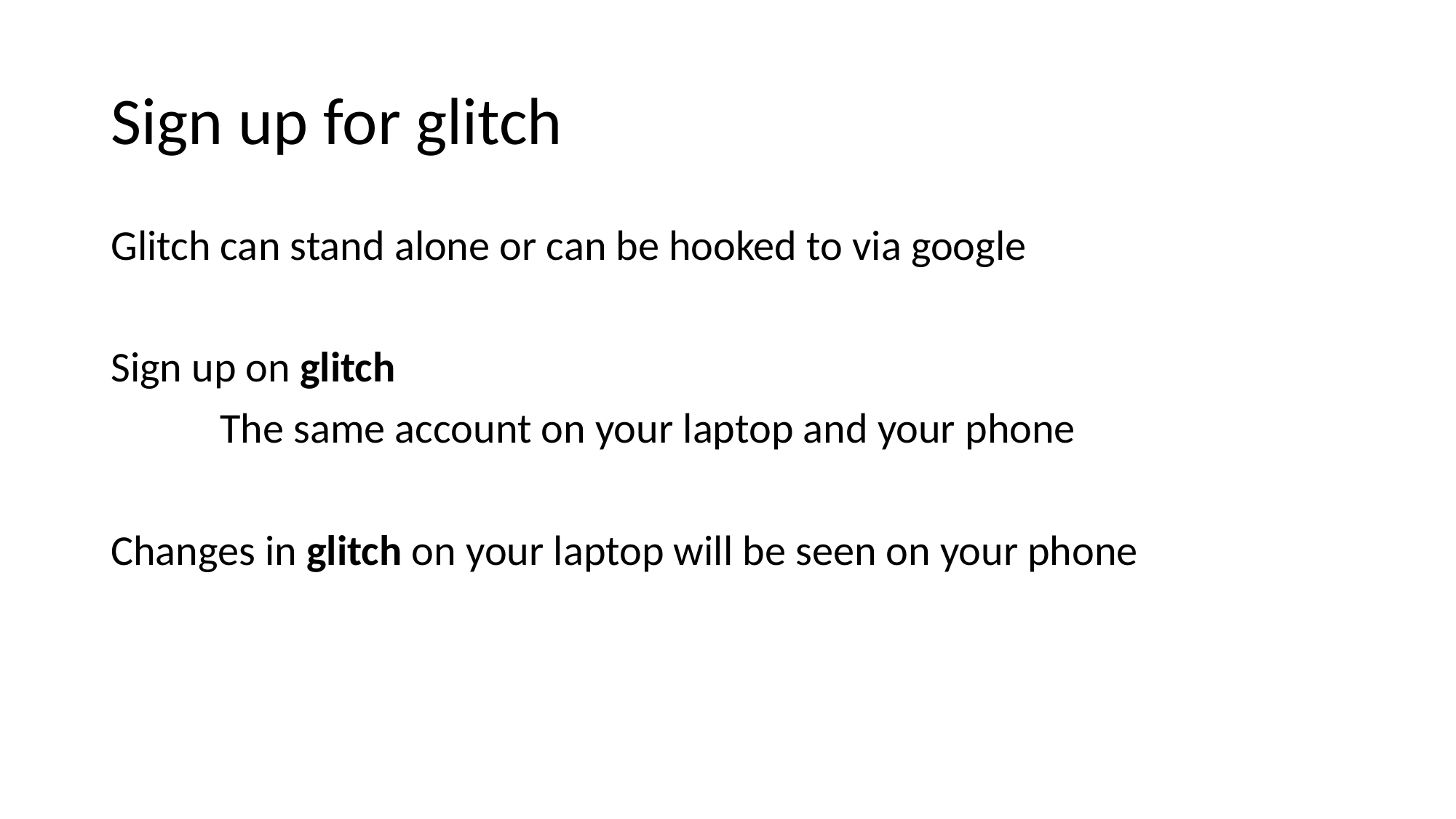

# Sign up for glitch
Glitch can stand alone or can be hooked to via google

Sign up on glitch
	The same account on your laptop and your phone

Changes in glitch on your laptop will be seen on your phone